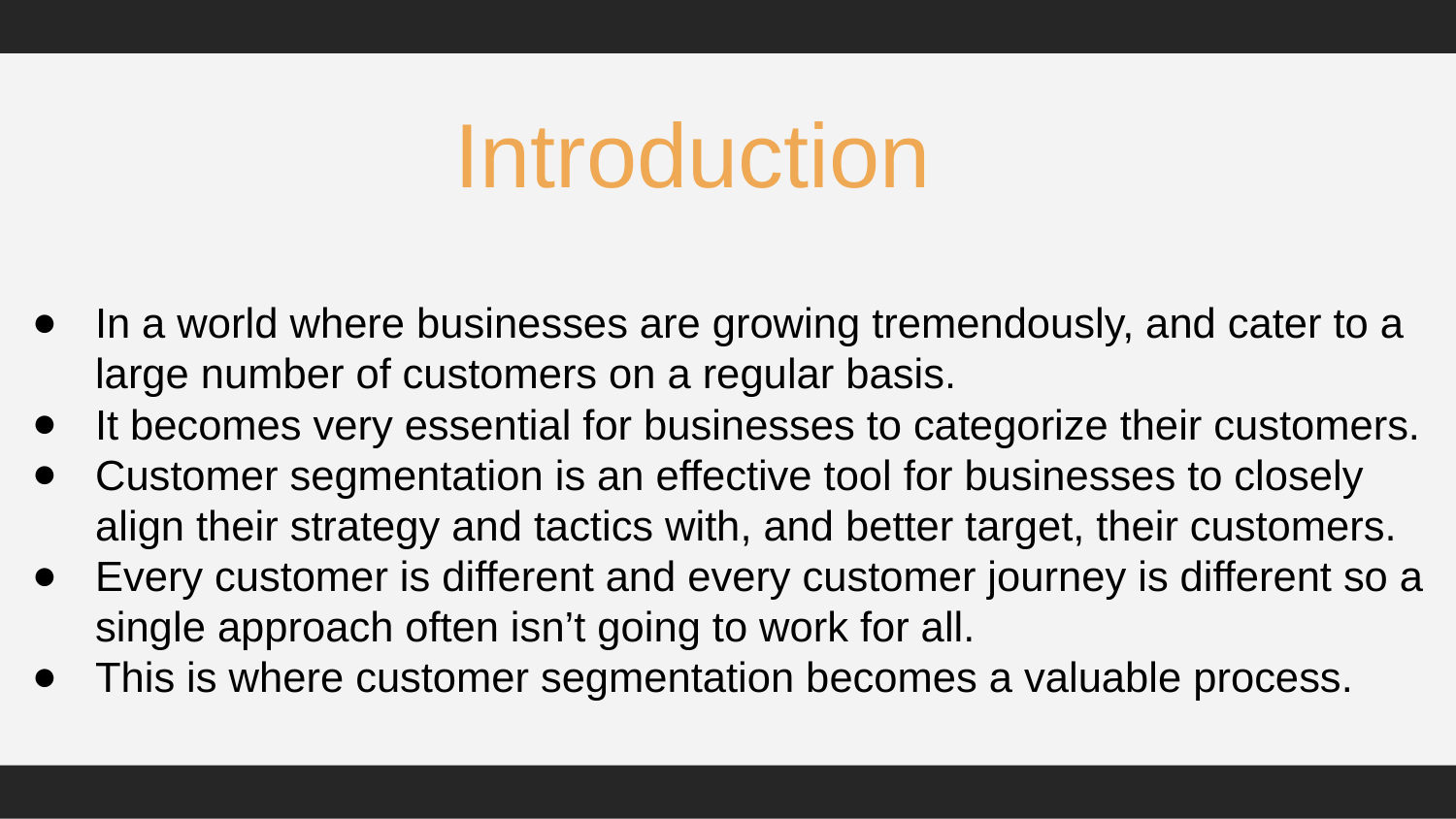

# Introduction
In a world where businesses are growing tremendously, and cater to a large number of customers on a regular basis.
It becomes very essential for businesses to categorize their customers.
Customer segmentation is an effective tool for businesses to closely align their strategy and tactics with, and better target, their customers.
Every customer is different and every customer journey is different so a single approach often isn’t going to work for all.
This is where customer segmentation becomes a valuable process.